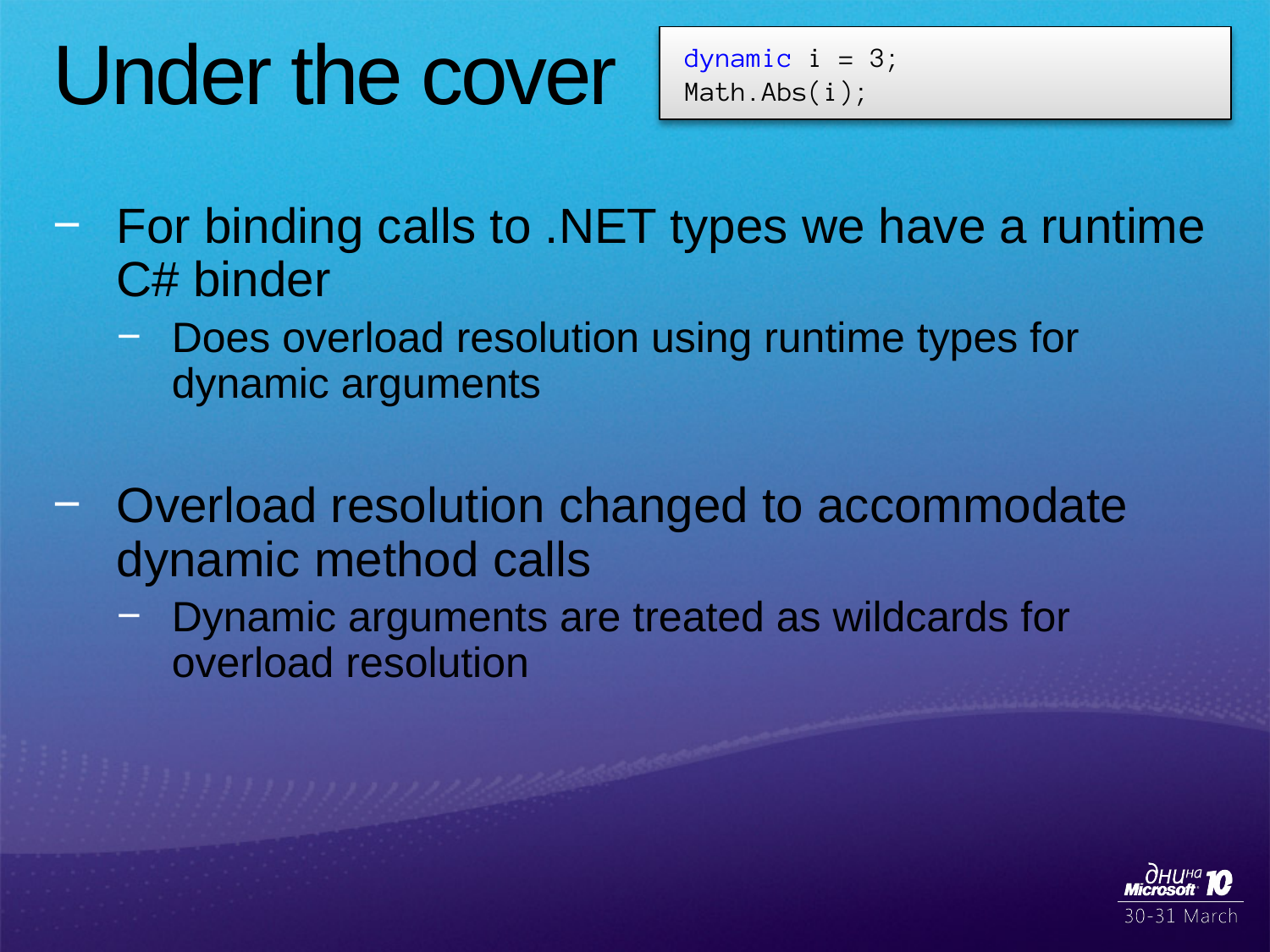

dynamic i = 3;
Math.Abs(i);
# Under the cover
For binding calls to .NET types we have a runtime C# binder
Does overload resolution using runtime types for dynamic arguments

Overload resolution changed to accommodate dynamic method calls
Dynamic arguments are treated as wildcards for overload resolution